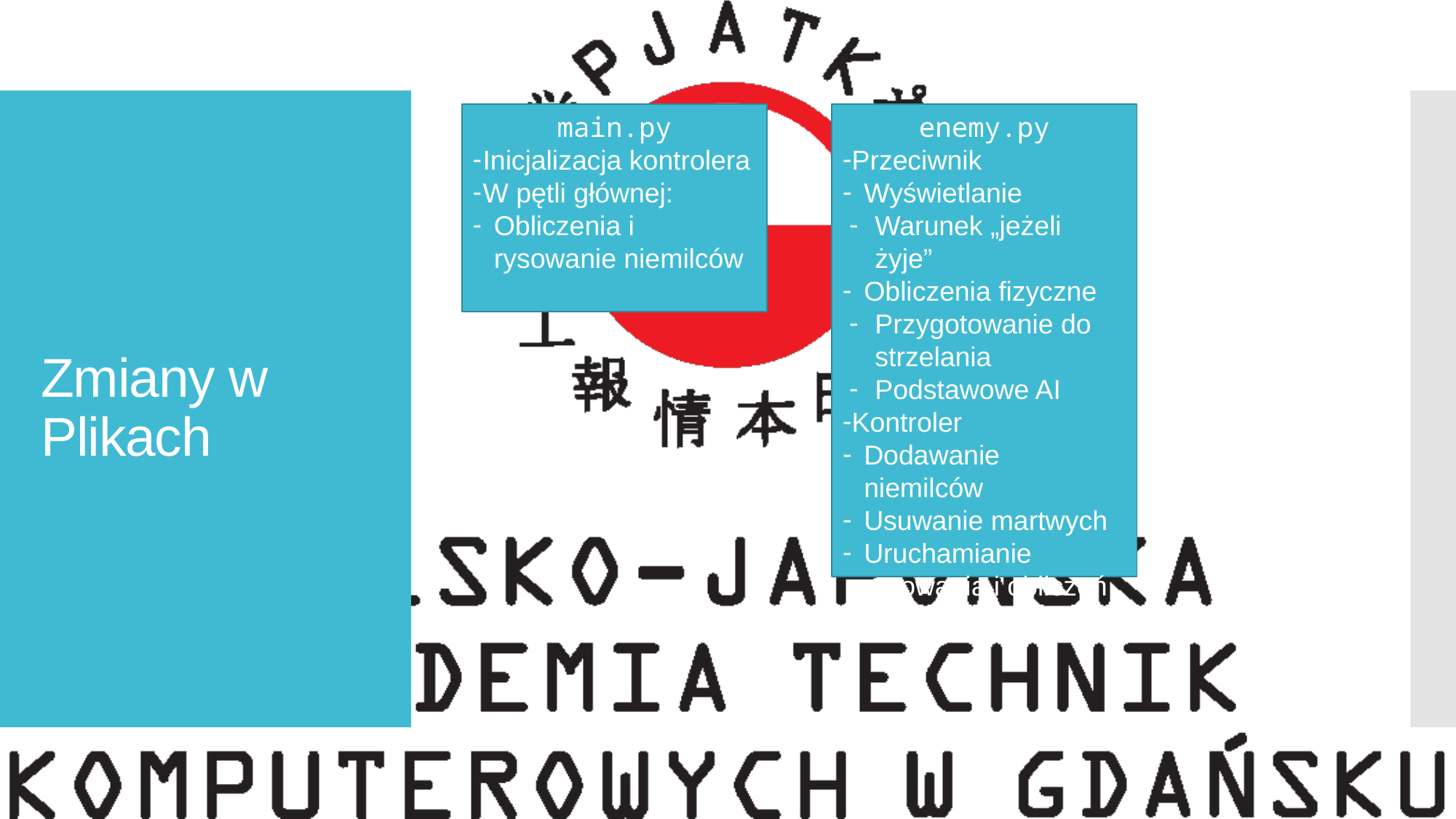

enemy.py
Przeciwnik
Wyświetlanie
Warunek „jeżeli żyje”
Obliczenia fizyczne
Przygotowanie do strzelania
Podstawowe AI
Kontroler
Dodawanie niemilców
Usuwanie martwych
Uruchamianie rysowania i obliczeń przeciwników
main.py
Inicjalizacja kontrolera
W pętli głównej:
Obliczenia i rysowanie niemilców
# Zmiany w Plikach